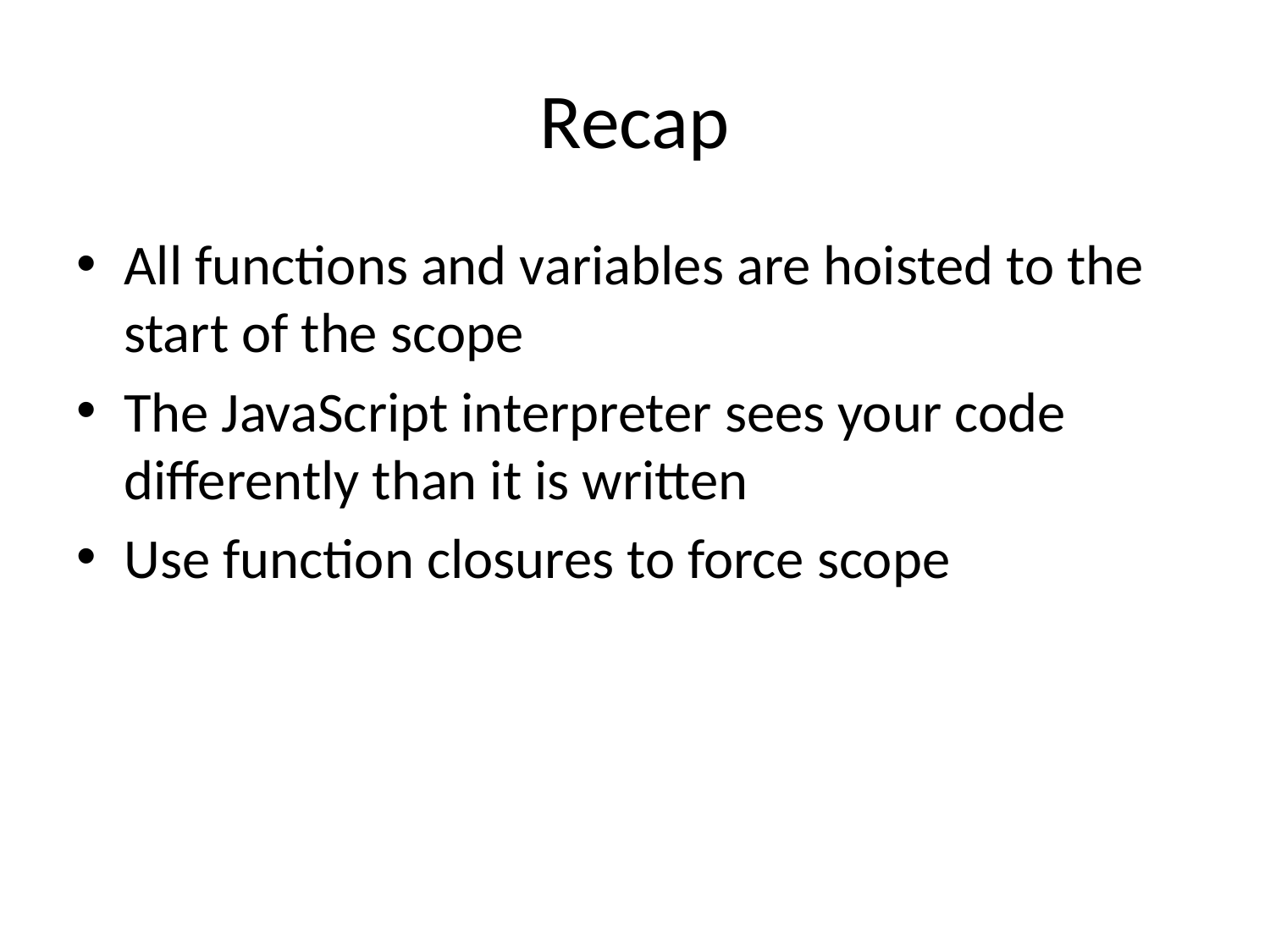

# Recap
All functions and variables are hoisted to the start of the scope
The JavaScript interpreter sees your code differently than it is written
Use function closures to force scope